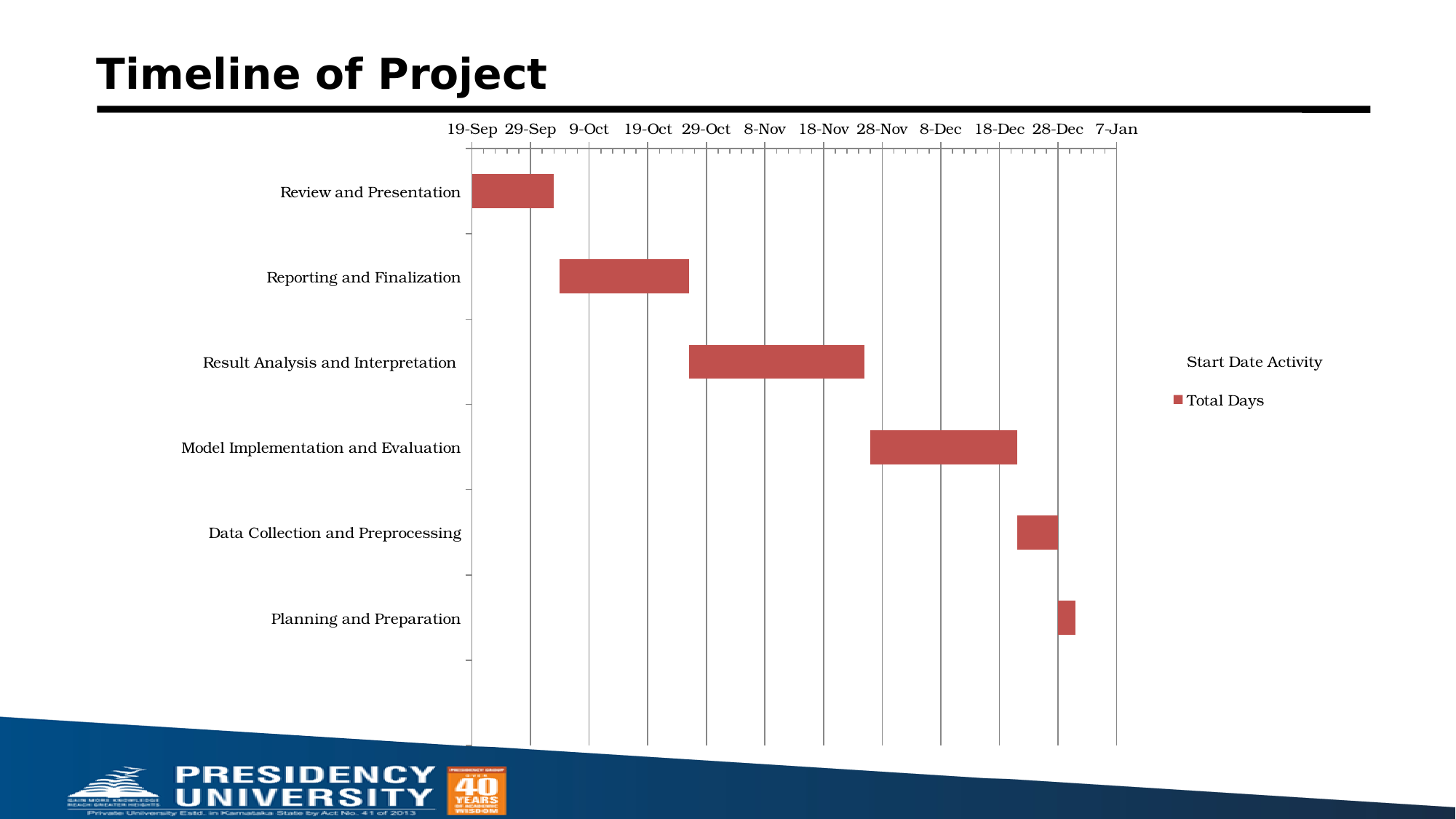

Timeline of Project

### Chart

| Category | Start Date Activity | Total Days |
|---|---|---|
| Review and Presentation | 45554.0 | 14.0 |
| Reporting and Finalization | 45569.0 | 22.0 |
| Result Analysis and Interpretation  | 45591.0 | 30.0 |
| Model Implementation and Evaluation | 45622.0 | 25.0 |
| Data Collection and Preprocessing | 45647.0 | 7.0 |
| Planning and Preparation | 45654.0 | 3.0 |